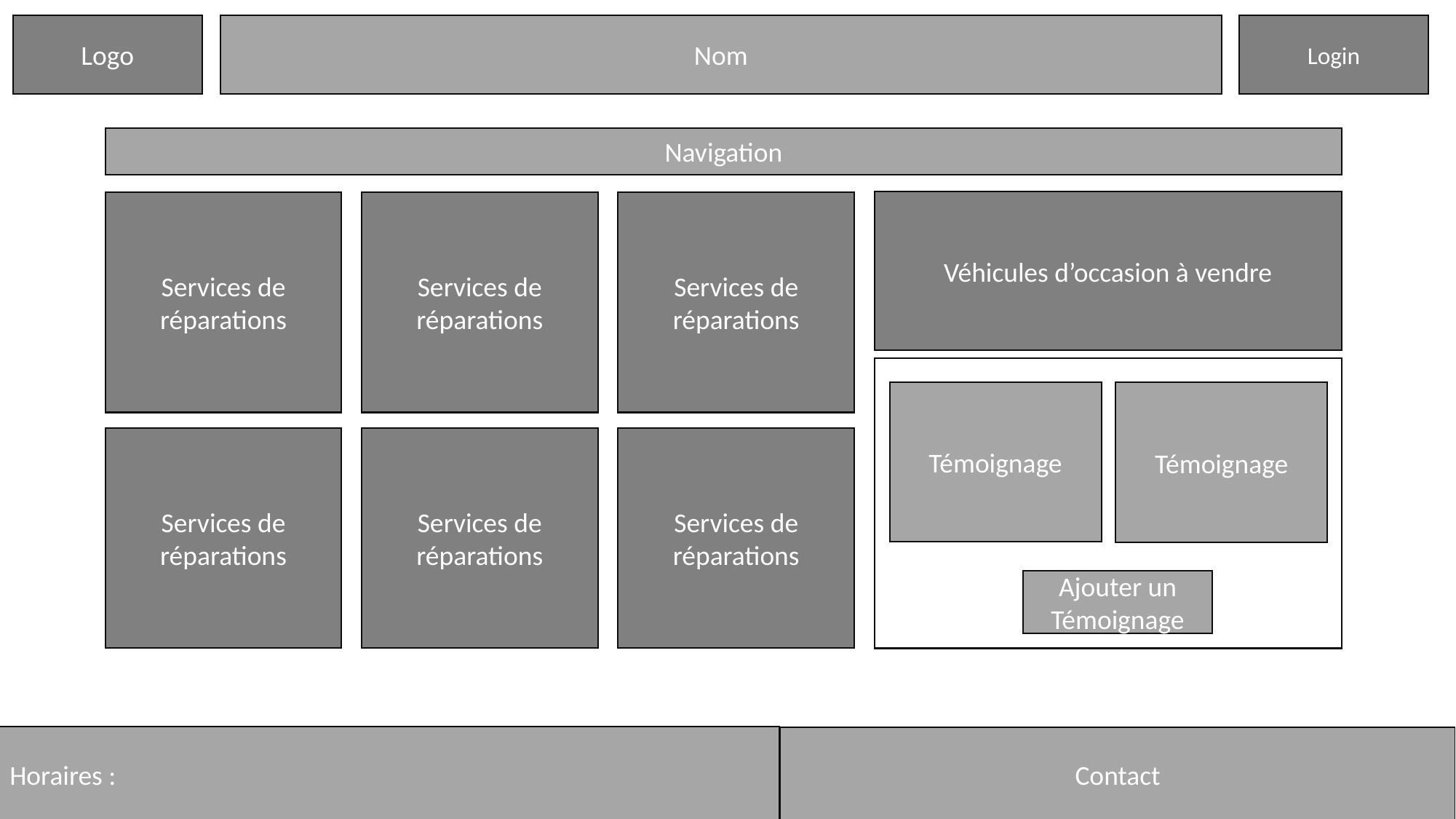

Nom
Logo
Login
Navigation
Véhicules d’occasion à vendre
Services de réparations
Services de réparations
Services de réparations

Témoignage
Témoignage
Services de réparations
Services de réparations
Services de réparations
Ajouter un Témoignage
Horaires :
Contact